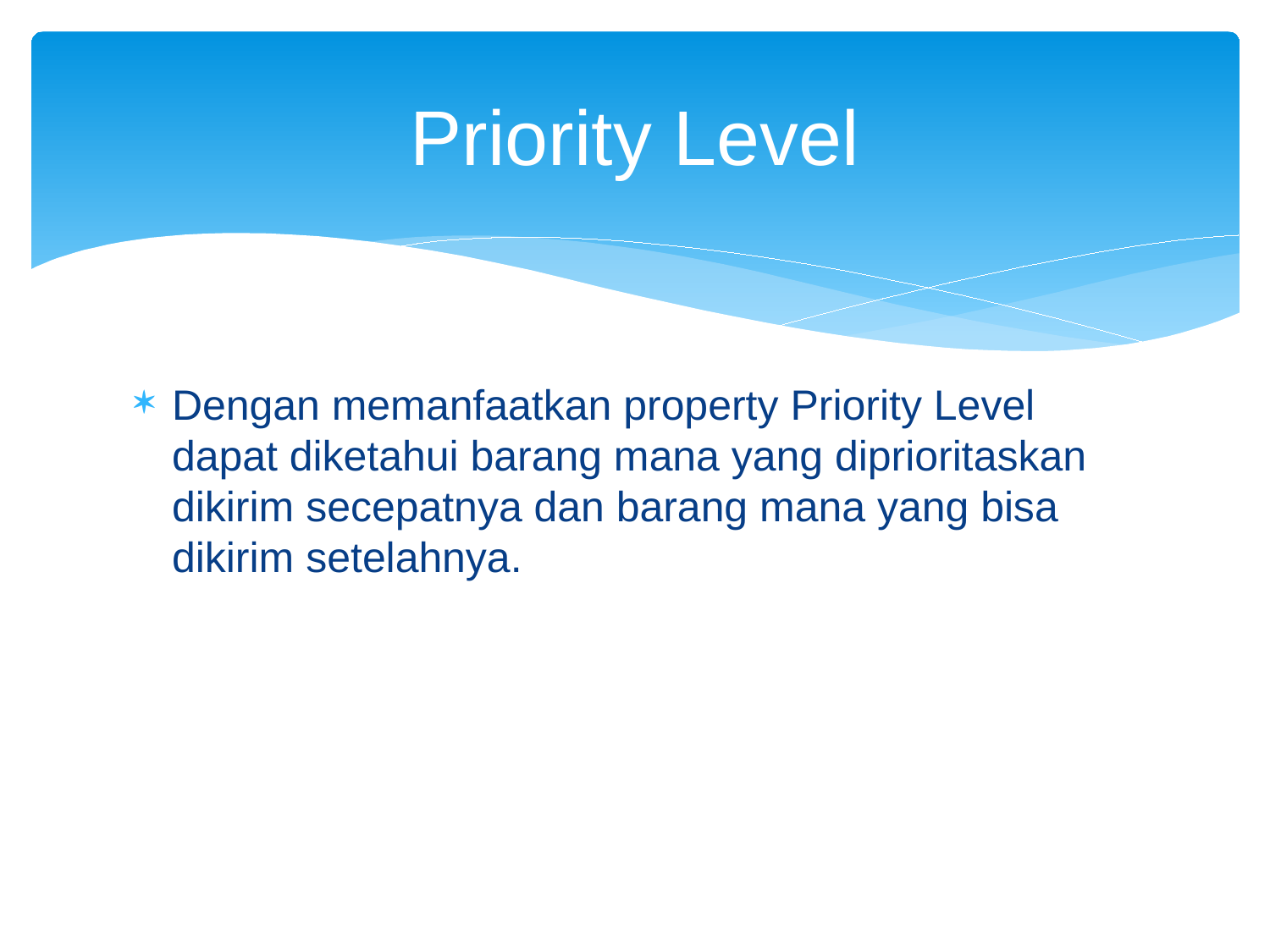

# Priority Level
Dengan memanfaatkan property Priority Level dapat diketahui barang mana yang diprioritaskan dikirim secepatnya dan barang mana yang bisa dikirim setelahnya.